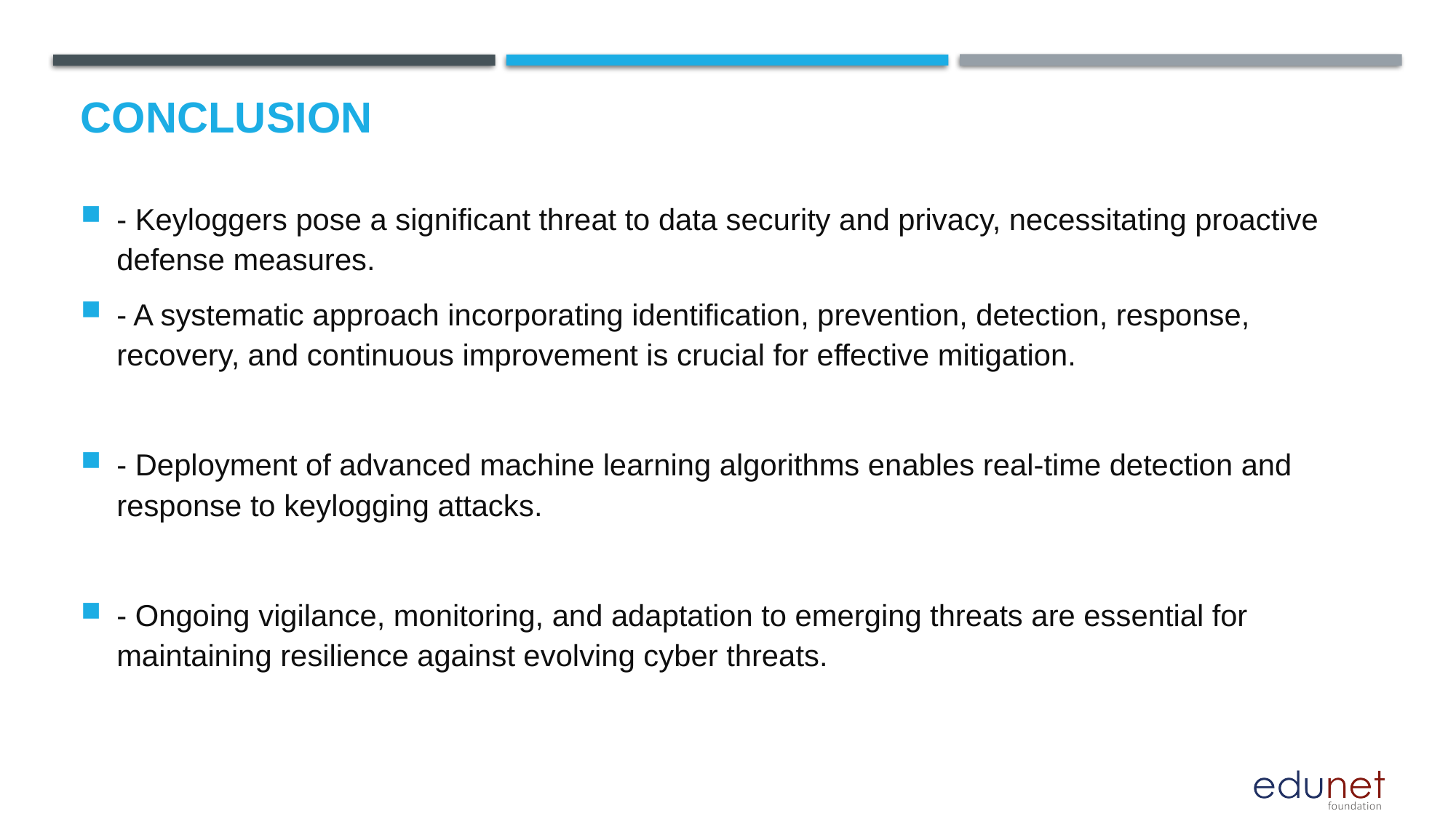

# Conclusion
- Keyloggers pose a significant threat to data security and privacy, necessitating proactive defense measures.
- A systematic approach incorporating identification, prevention, detection, response, recovery, and continuous improvement is crucial for effective mitigation.

- Deployment of advanced machine learning algorithms enables real-time detection and response to keylogging attacks.

- Ongoing vigilance, monitoring, and adaptation to emerging threats are essential for maintaining resilience against evolving cyber threats.